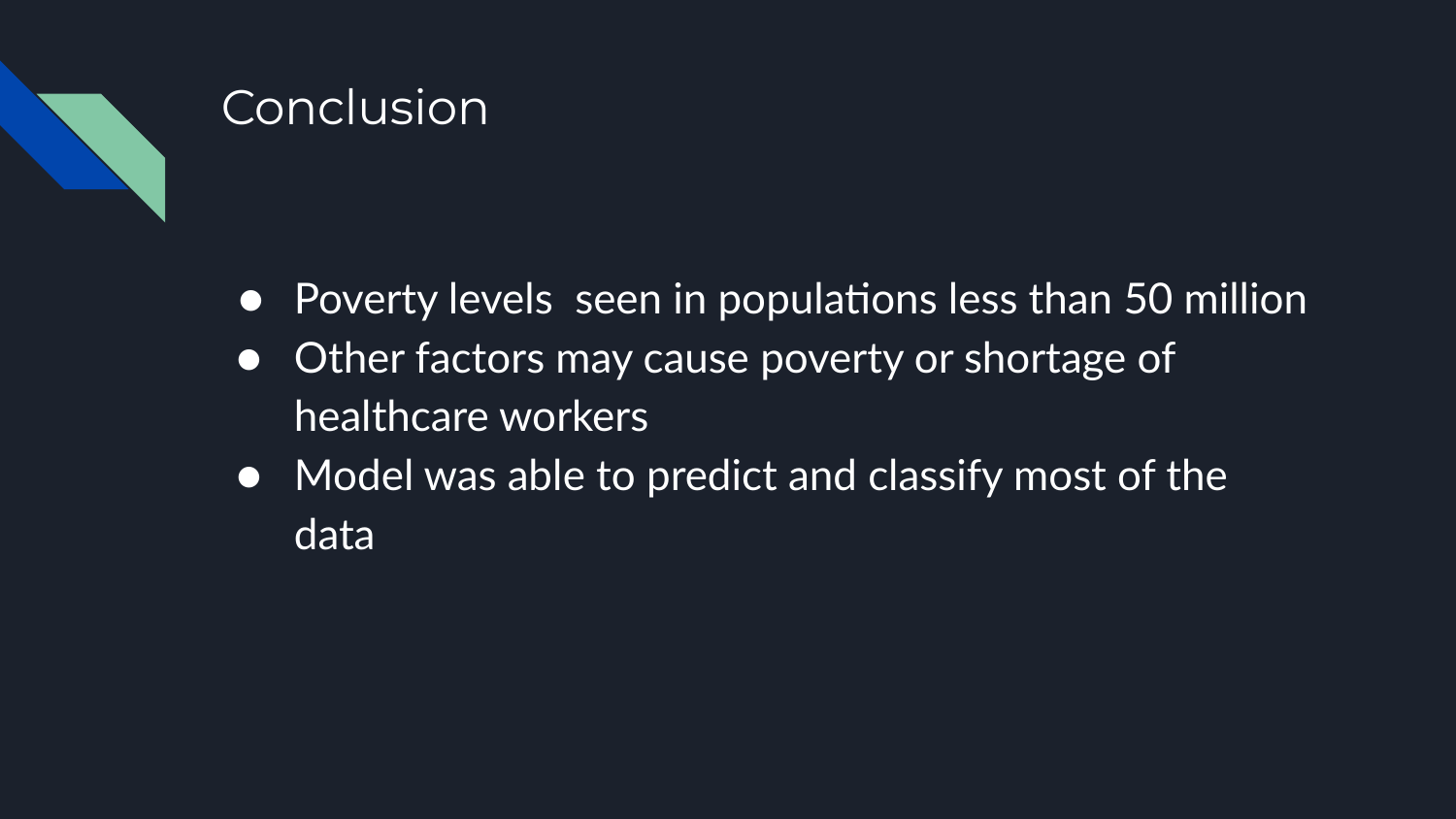

# Conclusion
Poverty levels  seen in populations less than 50 million
Other factors may cause poverty or shortage of healthcare workers
Model was able to predict and classify most of the data